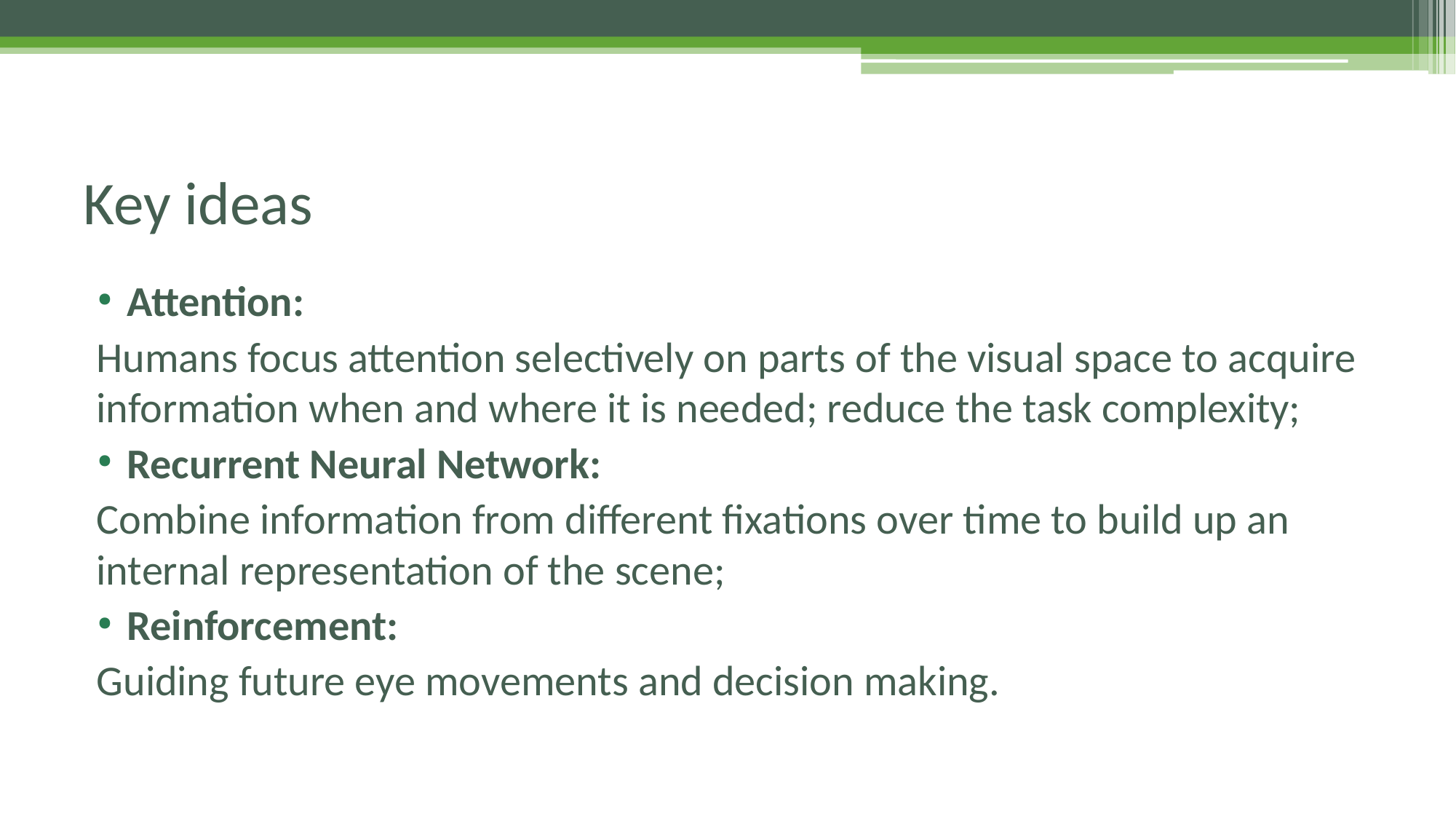

# Key ideas
Attention:
Humans focus attention selectively on parts of the visual space to acquire information when and where it is needed; reduce the task complexity;
Recurrent Neural Network:
Combine information from different fixations over time to build up an internal representation of the scene;
Reinforcement:
Guiding future eye movements and decision making.